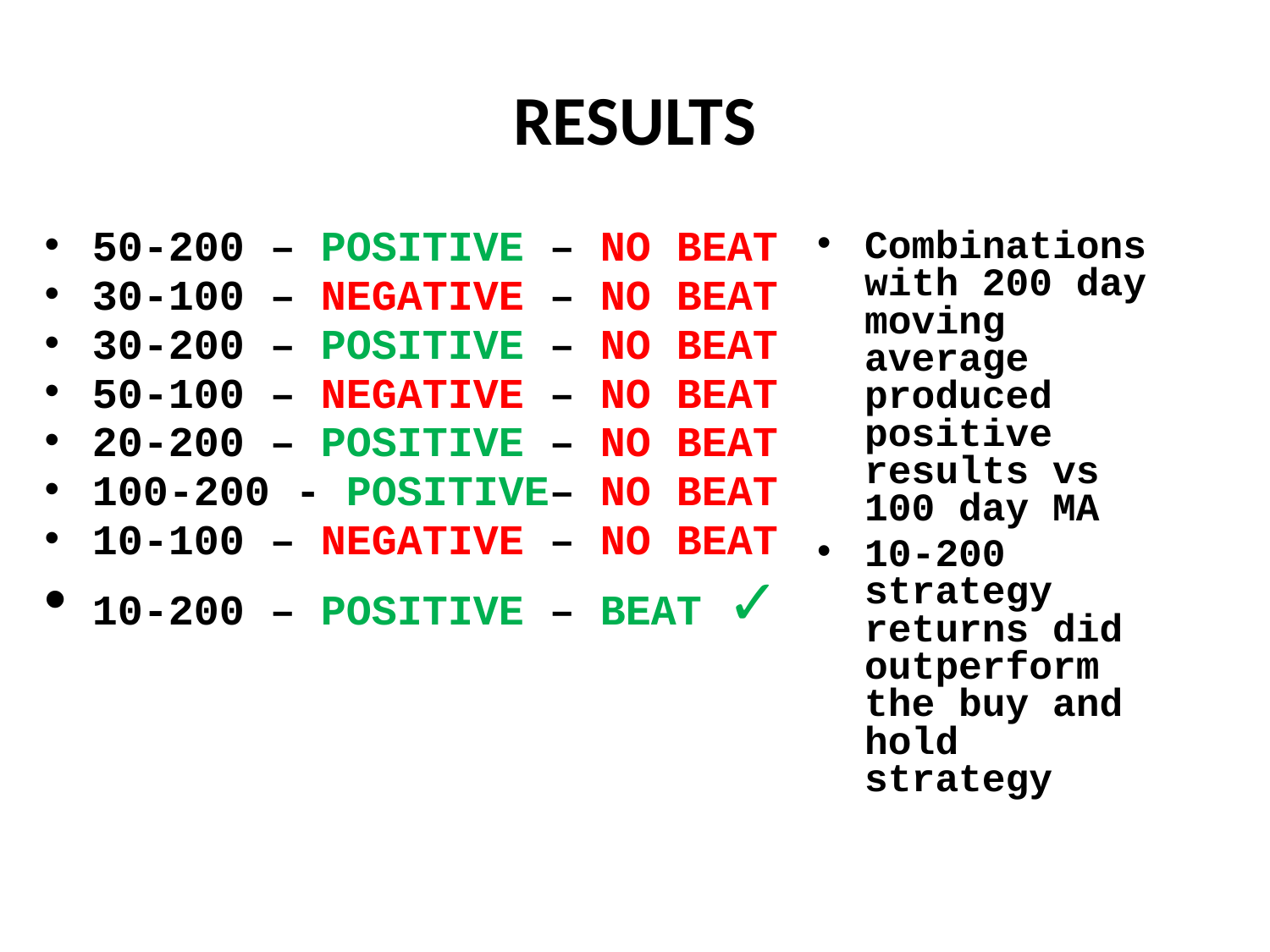

# RESULTS
50-200 – POSITIVE – NO BEAT
30-100 – NEGATIVE – NO BEAT
30-200 – POSITIVE – NO BEAT
50-100 – NEGATIVE – NO BEAT
20-200 – POSITIVE – NO BEAT
100-200 - POSITIVE– NO BEAT
10-100 – NEGATIVE – NO BEAT
10-200 – POSITIVE – BEAT ✓

Combinations with 200 day moving average produced positive results vs 100 day MA
10-200 strategy returns did outperform the buy and hold strategy